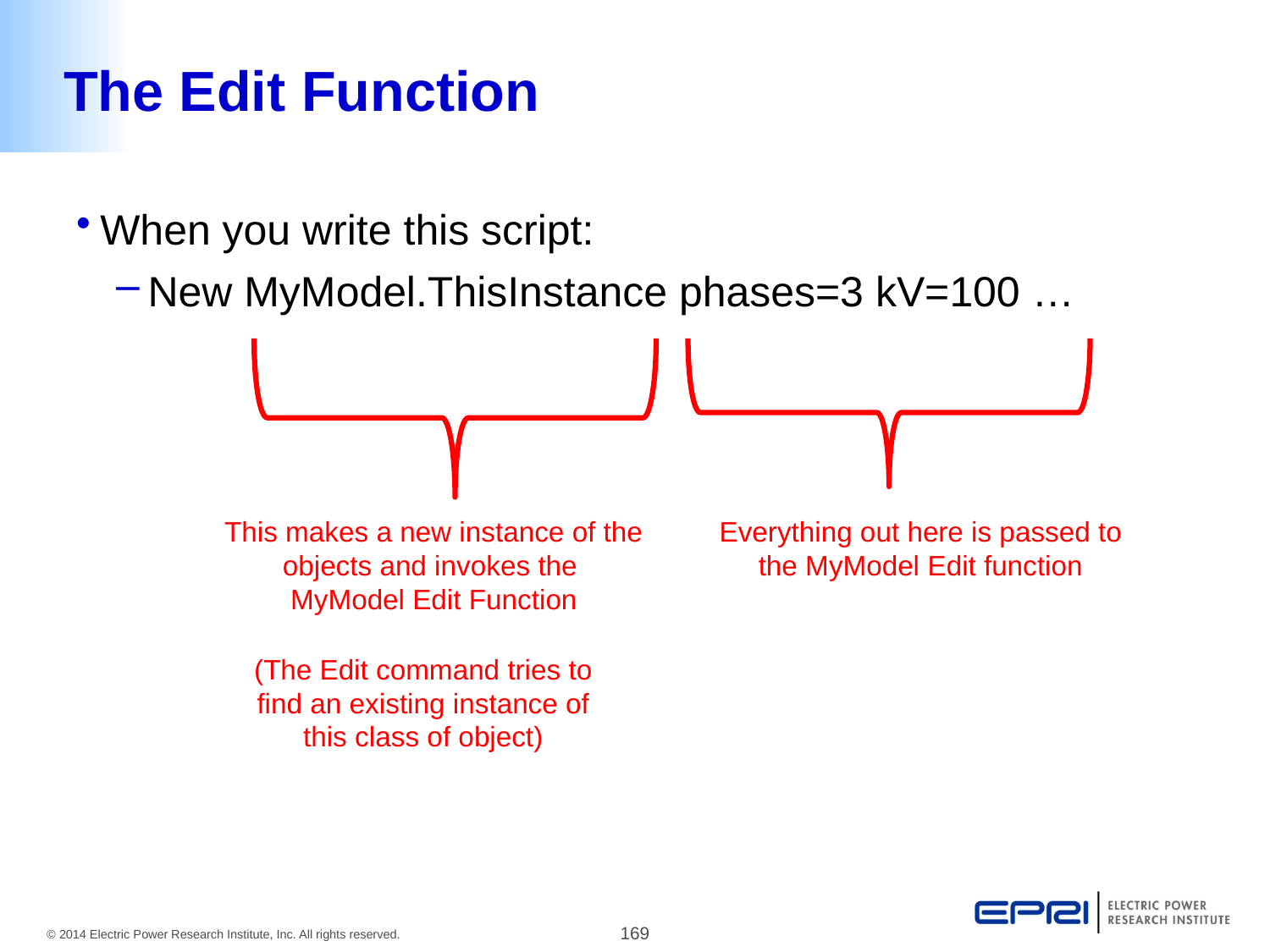

# The Edit Function
When you write this script:
New MyModel.ThisInstance phases=3 kV=100 …

This makes a new instance of the objects and invokes the
MyModel Edit Function
Everything out here is passed to the MyModel Edit function
(The Edit command tries to find an existing instance of this class of object)